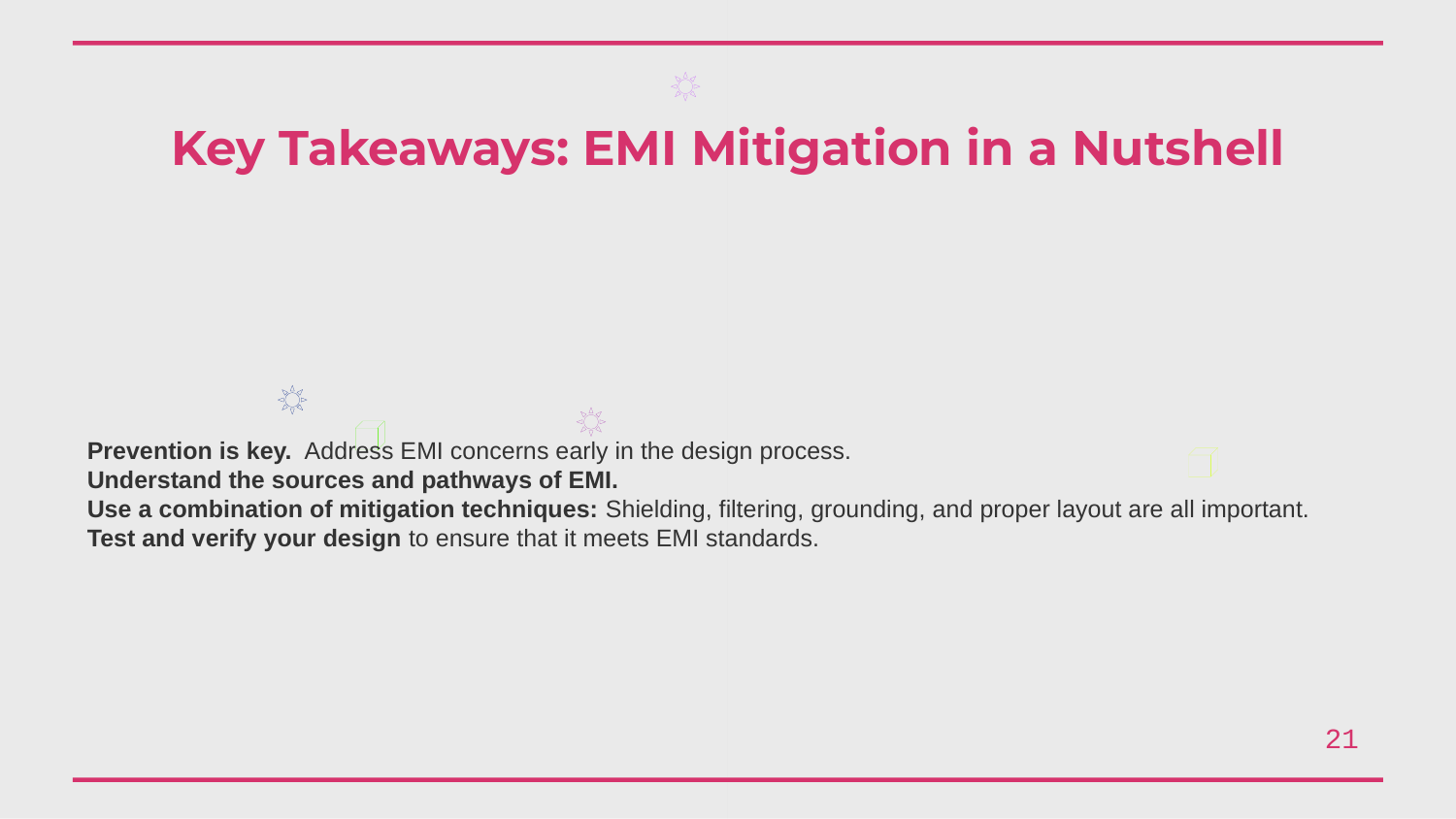

Key Takeaways: EMI Mitigation in a Nutshell

Prevention is key.  Address EMI concerns early in the design process.
Understand the sources and pathways of EMI.
Use a combination of mitigation techniques: Shielding, filtering, grounding, and proper layout are all important.
Test and verify your design to ensure that it meets EMI standards.

21